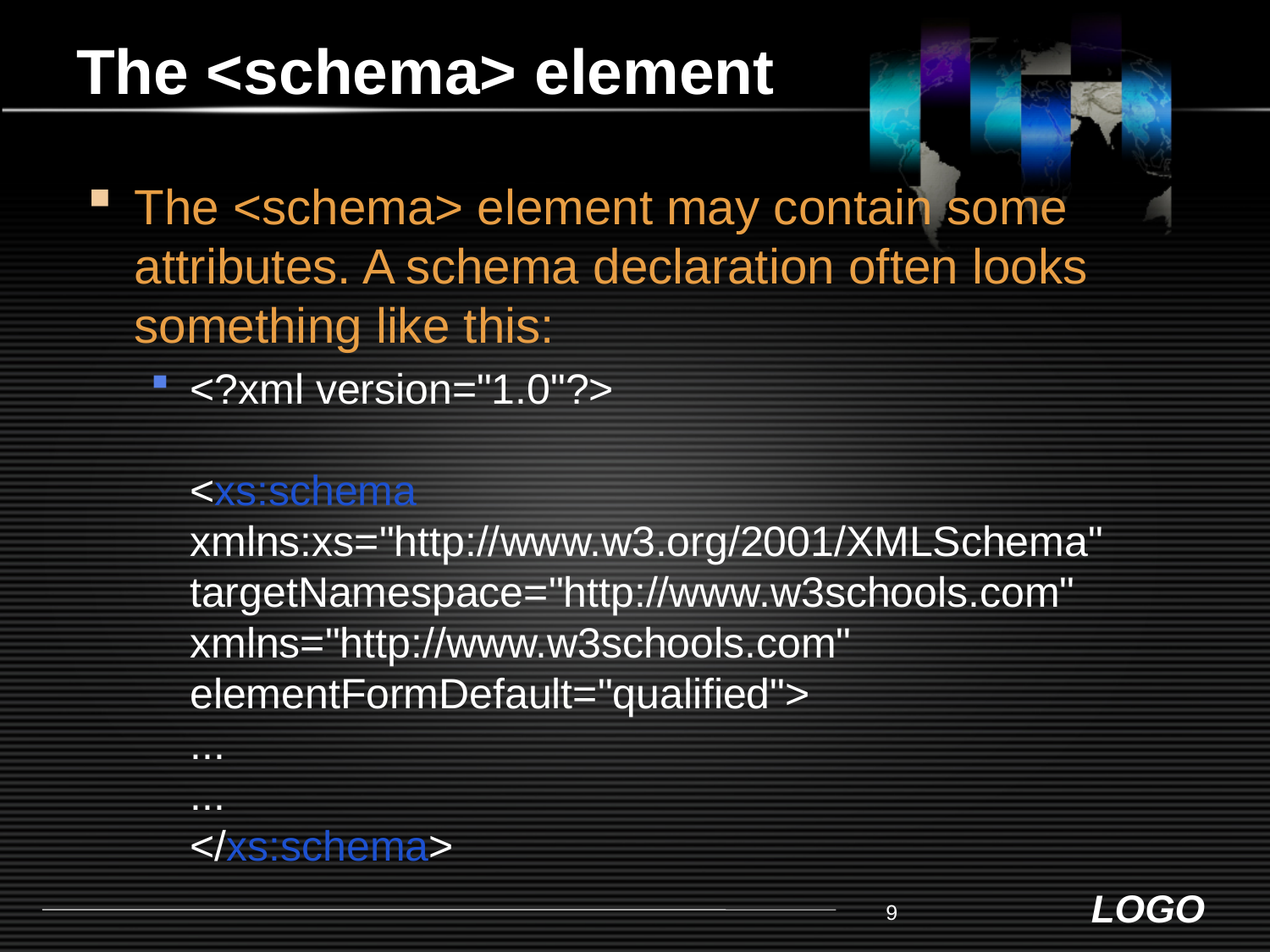

# The <schema> element
The <schema> element may contain some attributes. A schema declaration often looks something like this:
<?xml version="1.0"?>
<xs:schema xmlns:xs="http://www.w3.org/2001/XMLSchema"
targetNamespace="http://www.w3schools.com"
xmlns="http://www.w3schools.com"
elementFormDefault="qualified">
...
...
</xs:schema>
9